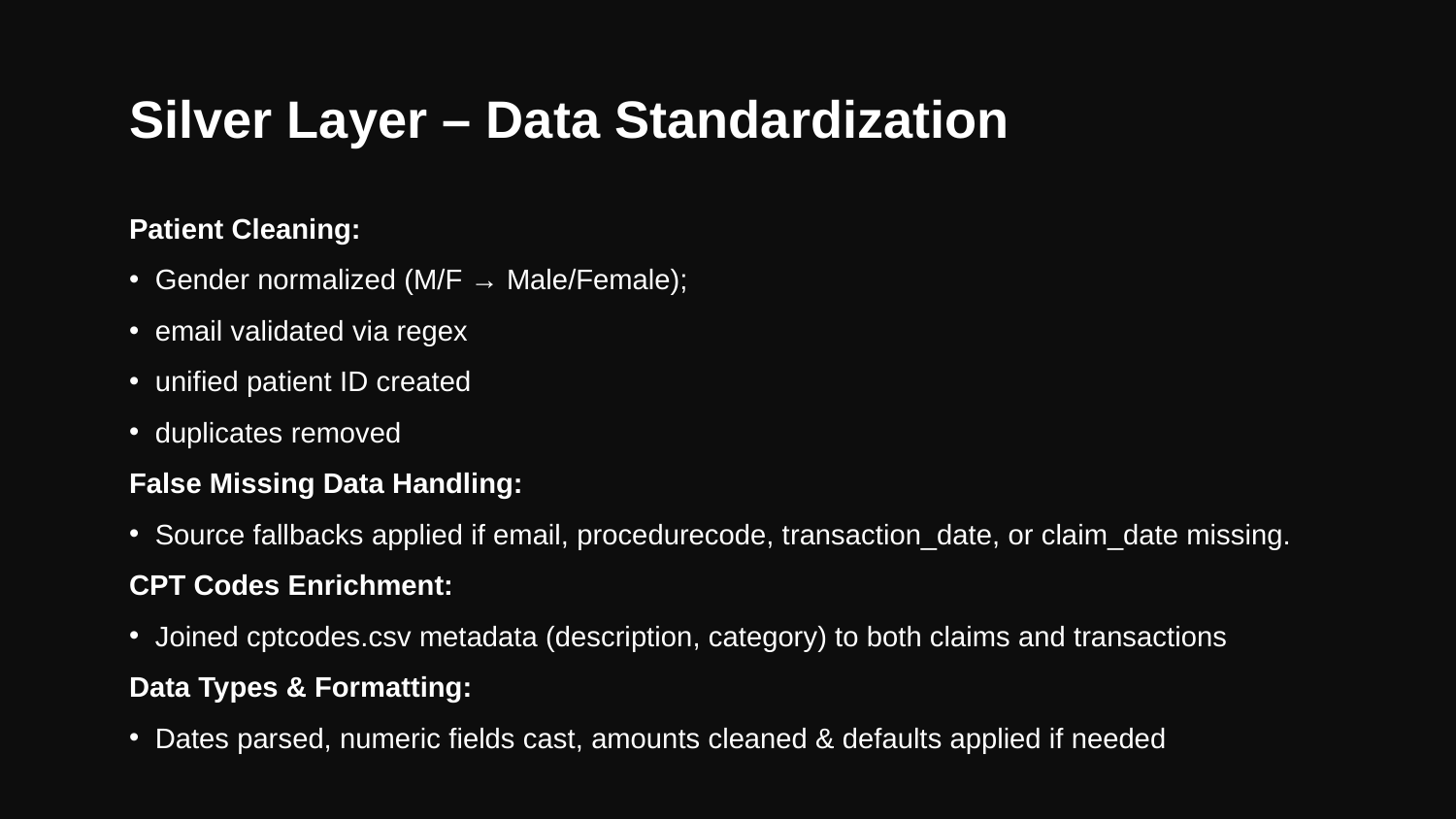

# Silver Layer – Data Standardization
Patient Cleaning:
  Gender normalized (M/F → Male/Female);
  email validated via regex
  unified patient ID created
  duplicates removed
False Missing Data Handling:
  Source fallbacks applied if email, procedurecode, transaction_date, or claim_date missing.
CPT Codes Enrichment:
  Joined cptcodes.csv metadata (description, category) to both claims and transactions
Data Types & Formatting:
  Dates parsed, numeric fields cast, amounts cleaned & defaults applied if needed